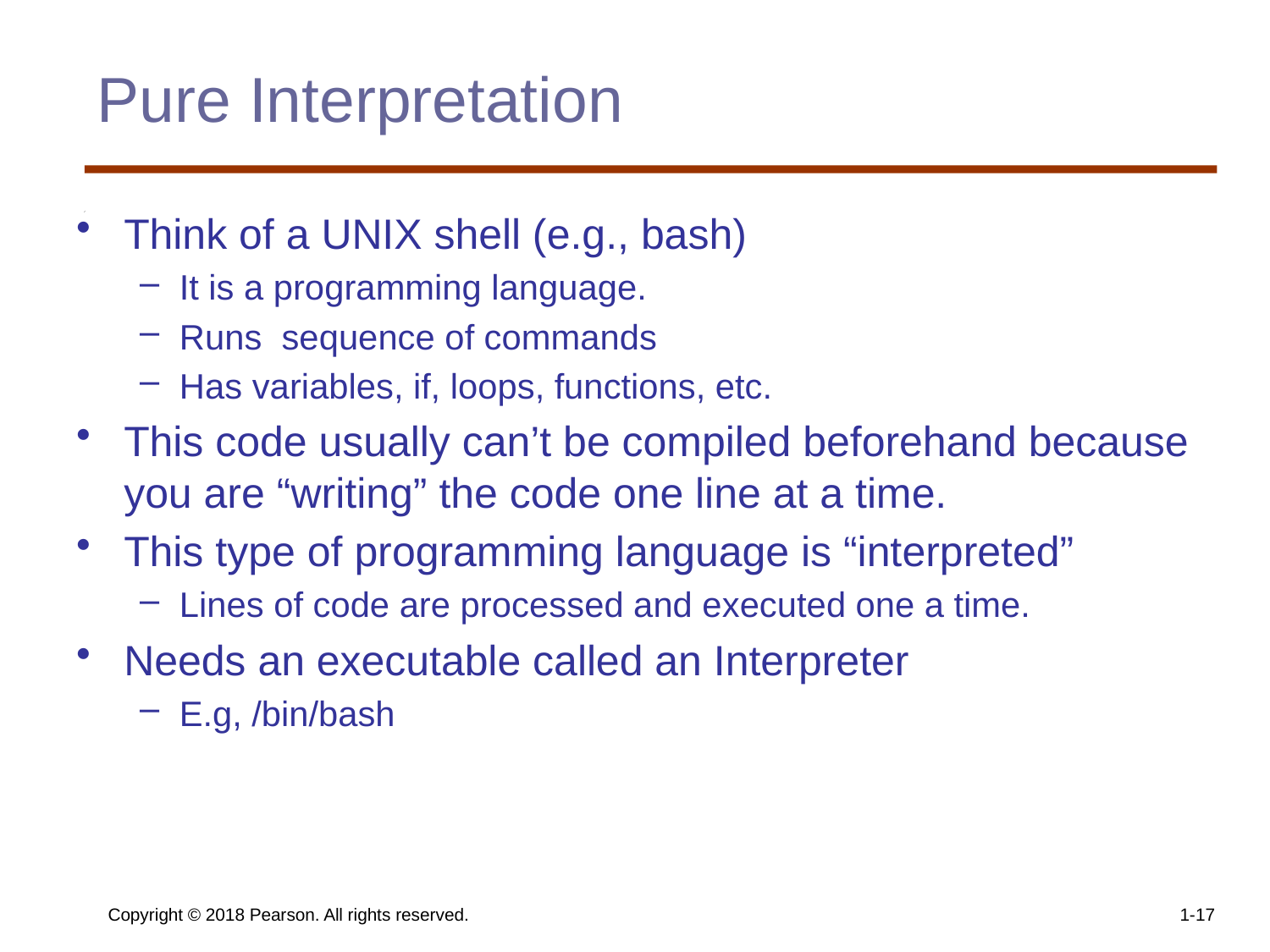

# Pure Interpretation
Think of a UNIX shell (e.g., bash)
It is a programming language.
Runs  sequence of commands
Has variables, if, loops, functions, etc.
This code usually can’t be compiled beforehand because you are “writing” the code one line at a time.
This type of programming language is “interpreted”
Lines of code are processed and executed one a time.
Needs an executable called an Interpreter
E.g, /bin/bash
Copyright © 2018 Pearson. All rights reserved.
1-17